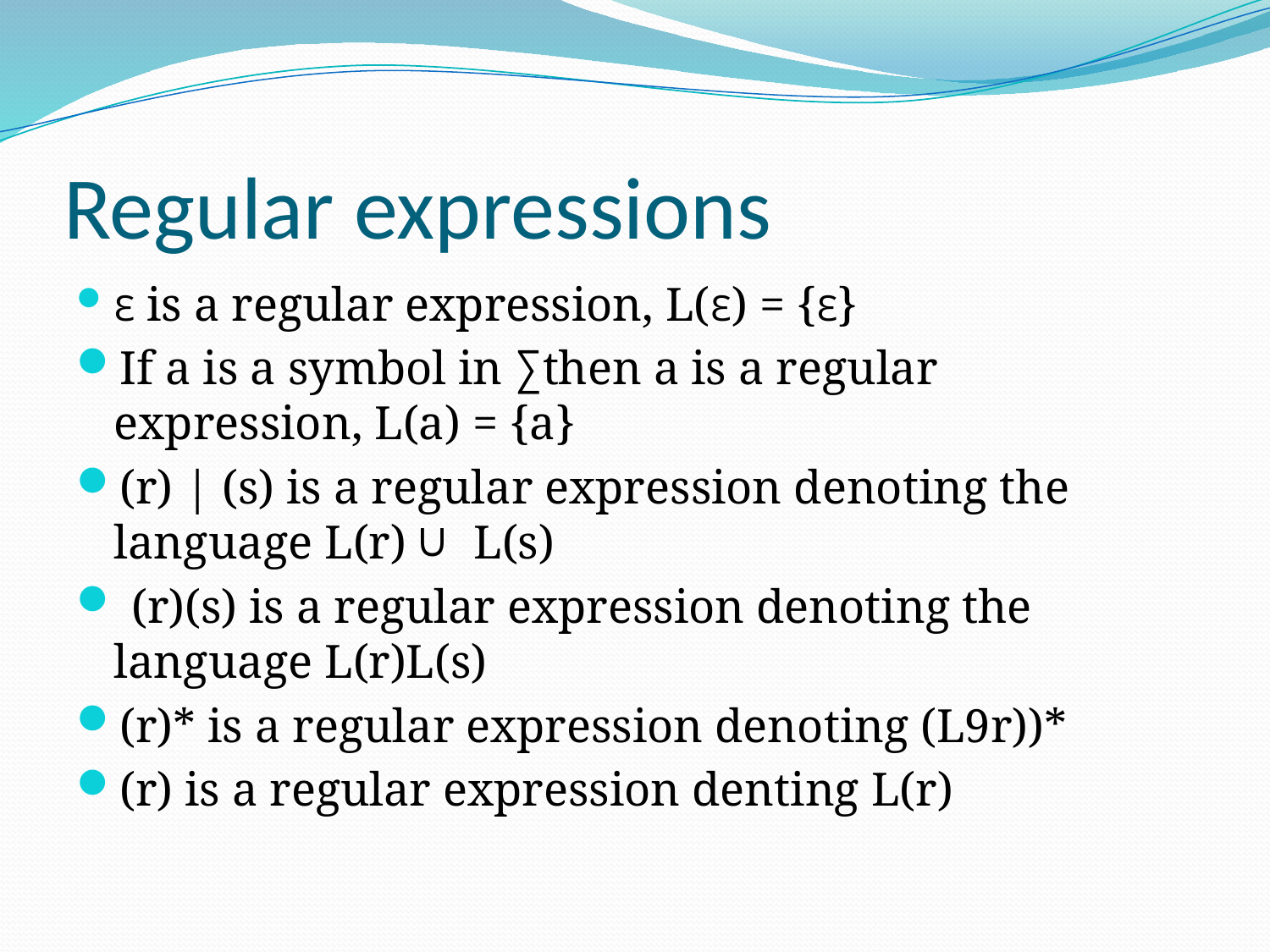

# Regular expressions
Ɛ is a regular expression, L(Ɛ) = {Ɛ}
If a is a symbol in ∑then a is a regular expression, L(a) = {a}
(r) | (s) is a regular expression denoting the language L(r) ∪ L(s)
 (r)(s) is a regular expression denoting the language L(r)L(s)
(r)* is a regular expression denoting (L9r))*
(r) is a regular expression denting L(r)